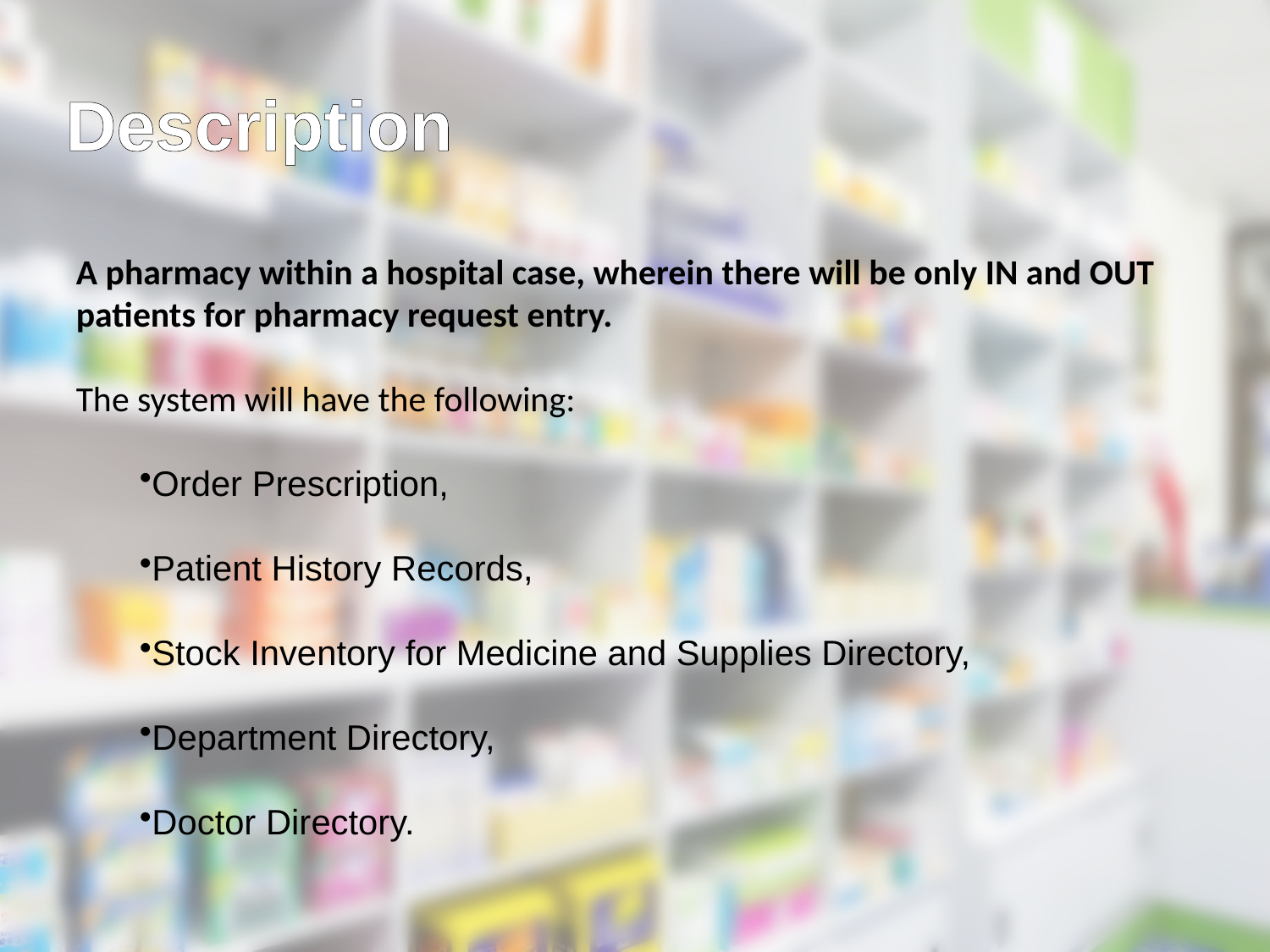

Description
A pharmacy within a hospital case, wherein there will be only IN and OUT patients for pharmacy request entry.
The system will have the following:

Order Prescription,
Patient History Records,
Stock Inventory for Medicine and Supplies Directory,
Department Directory,
Doctor Directory.